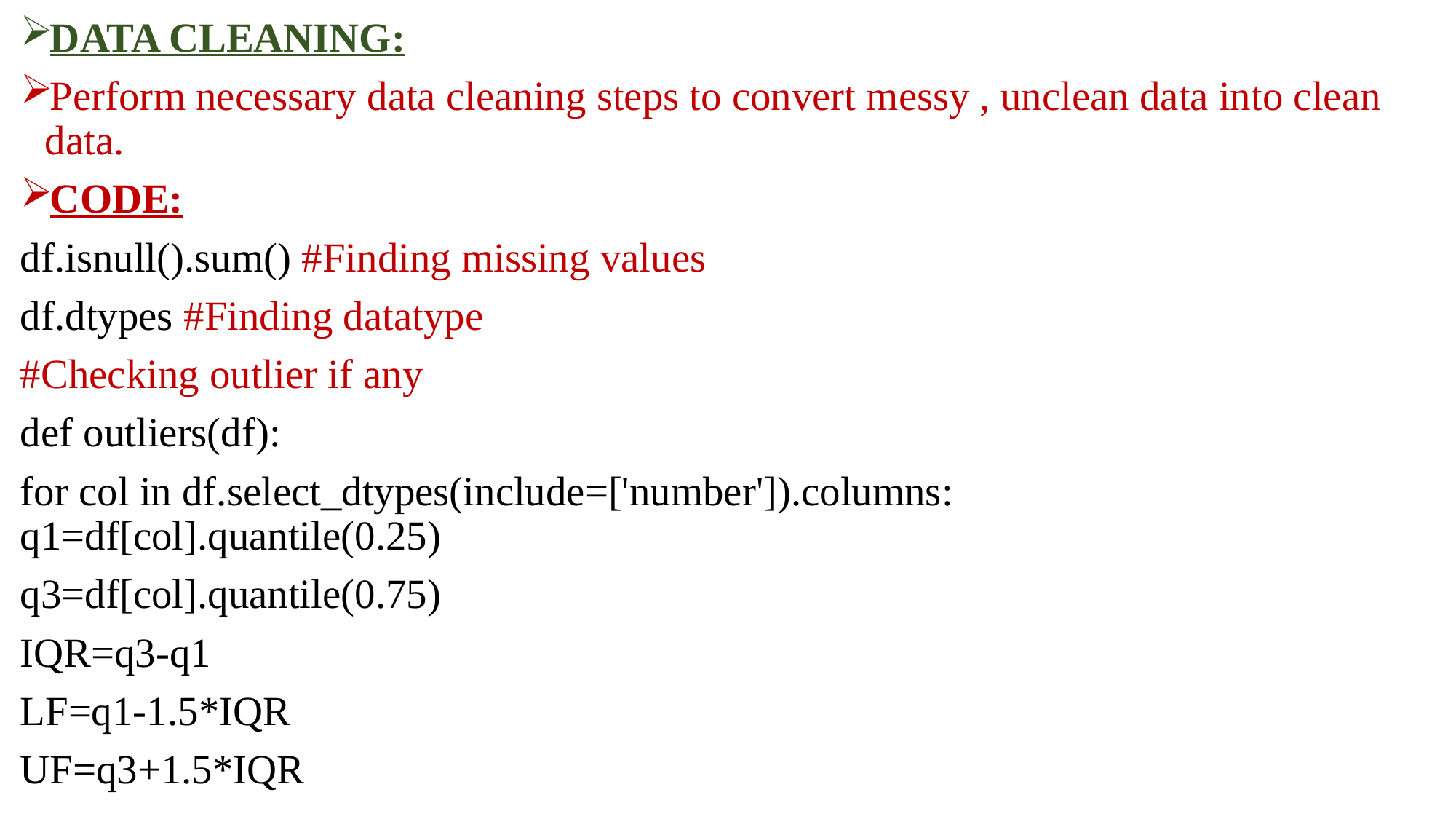

DATA CLEANING:
Perform necessary data cleaning steps to convert messy , unclean data into clean data.
CODE:
df.isnull().sum() #Finding missing values
df.dtypes #Finding datatype
#Checking outlier if any
def outliers(df):
for col in df.select_dtypes(include=['number']).columns:        q1=df[col].quantile(0.25)
q3=df[col].quantile(0.75)
IQR=q3-q1
LF=q1-1.5*IQR
UF=q3+1.5*IQR